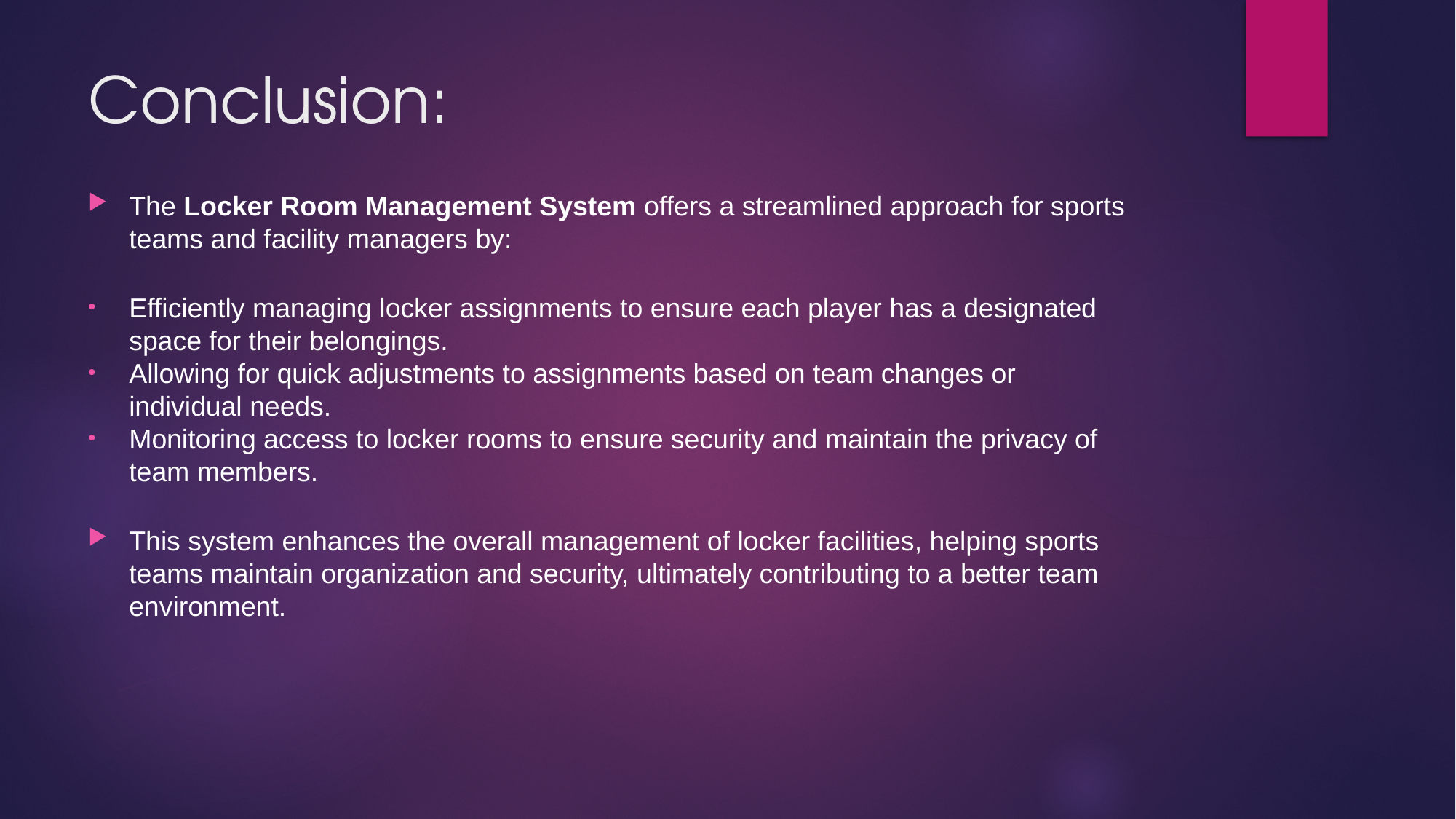

# Conclusion:
The Locker Room Management System offers a streamlined approach for sports teams and facility managers by:
Efficiently managing locker assignments to ensure each player has a designated space for their belongings.
Allowing for quick adjustments to assignments based on team changes or individual needs.
Monitoring access to locker rooms to ensure security and maintain the privacy of team members.
This system enhances the overall management of locker facilities, helping sports teams maintain organization and security, ultimately contributing to a better team environment.